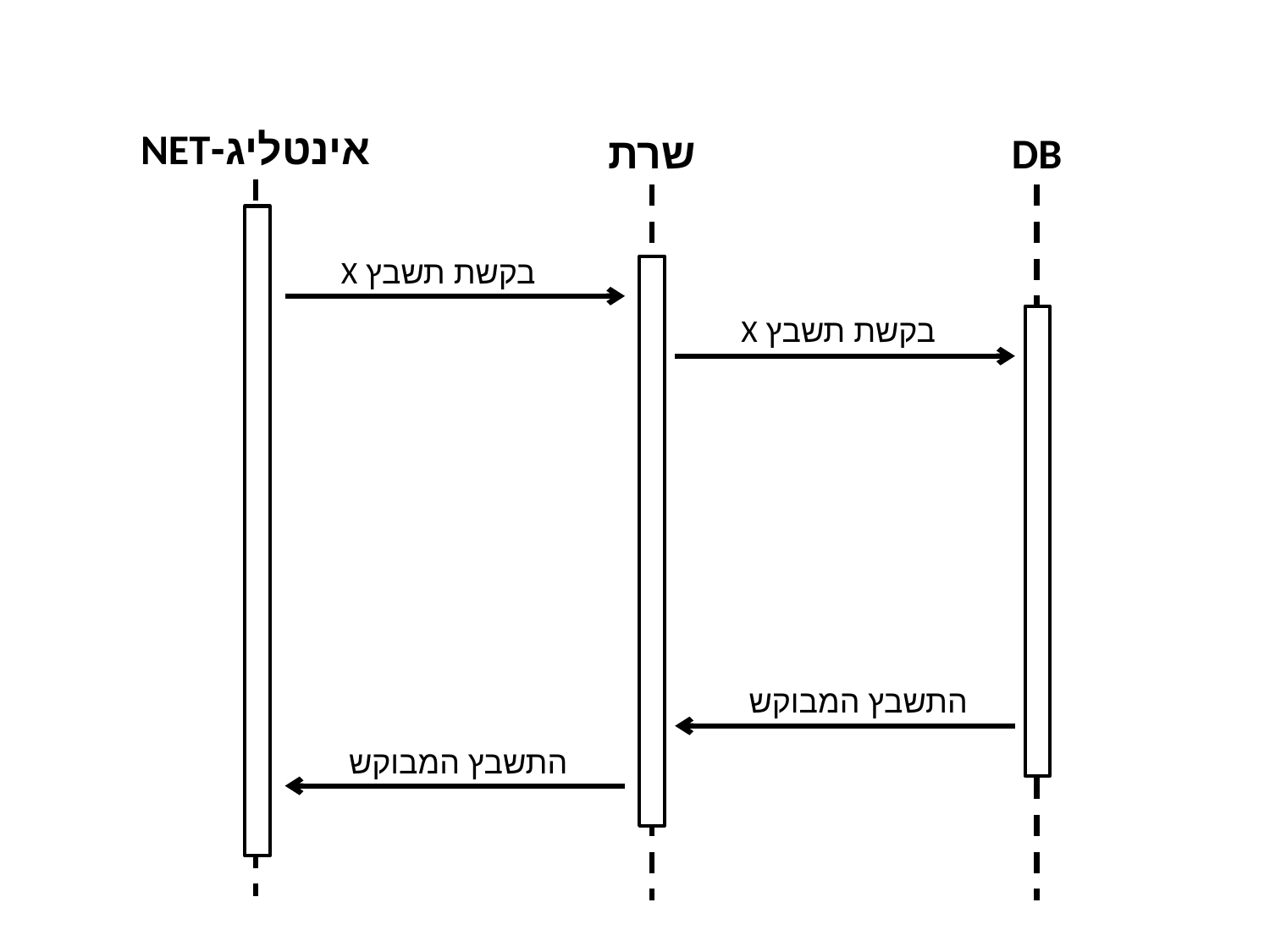

אינטליג-NET
שרת
DB

בקשת תשבץ X

בקשת תשבץ X

התשבץ המבוקש
התשבץ המבוקש